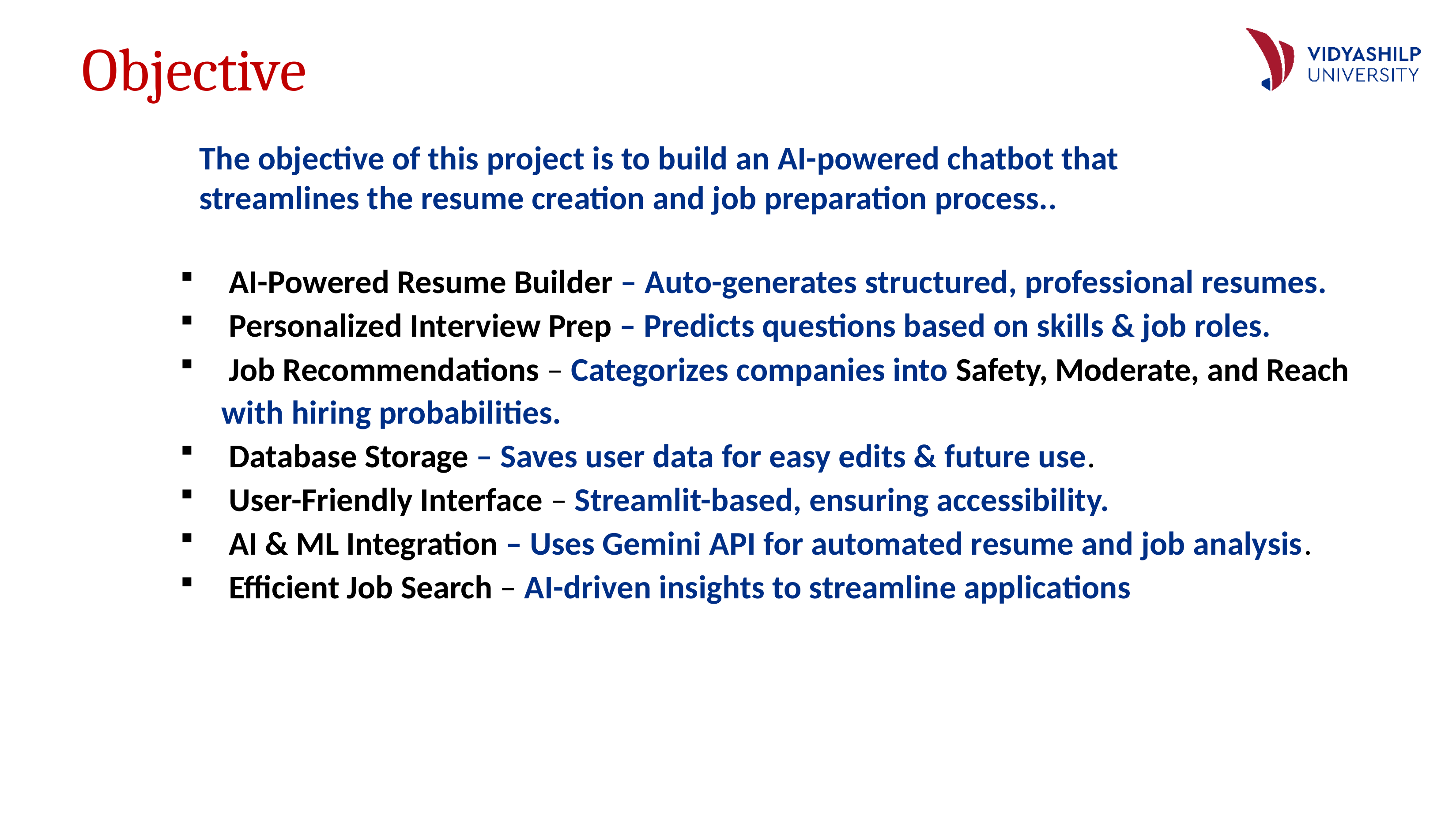

# Objective
The objective of this project is to build an AI-powered chatbot that streamlines the resume creation and job preparation process..
 AI-Powered Resume Builder – Auto-generates structured, professional resumes.
 Personalized Interview Prep – Predicts questions based on skills & job roles.
 Job Recommendations – Categorizes companies into Safety, Moderate, and Reach with hiring probabilities.
 Database Storage – Saves user data for easy edits & future use.
 User-Friendly Interface – Streamlit-based, ensuring accessibility.
 AI & ML Integration – Uses Gemini API for automated resume and job analysis.
 Efficient Job Search – AI-driven insights to streamline applications